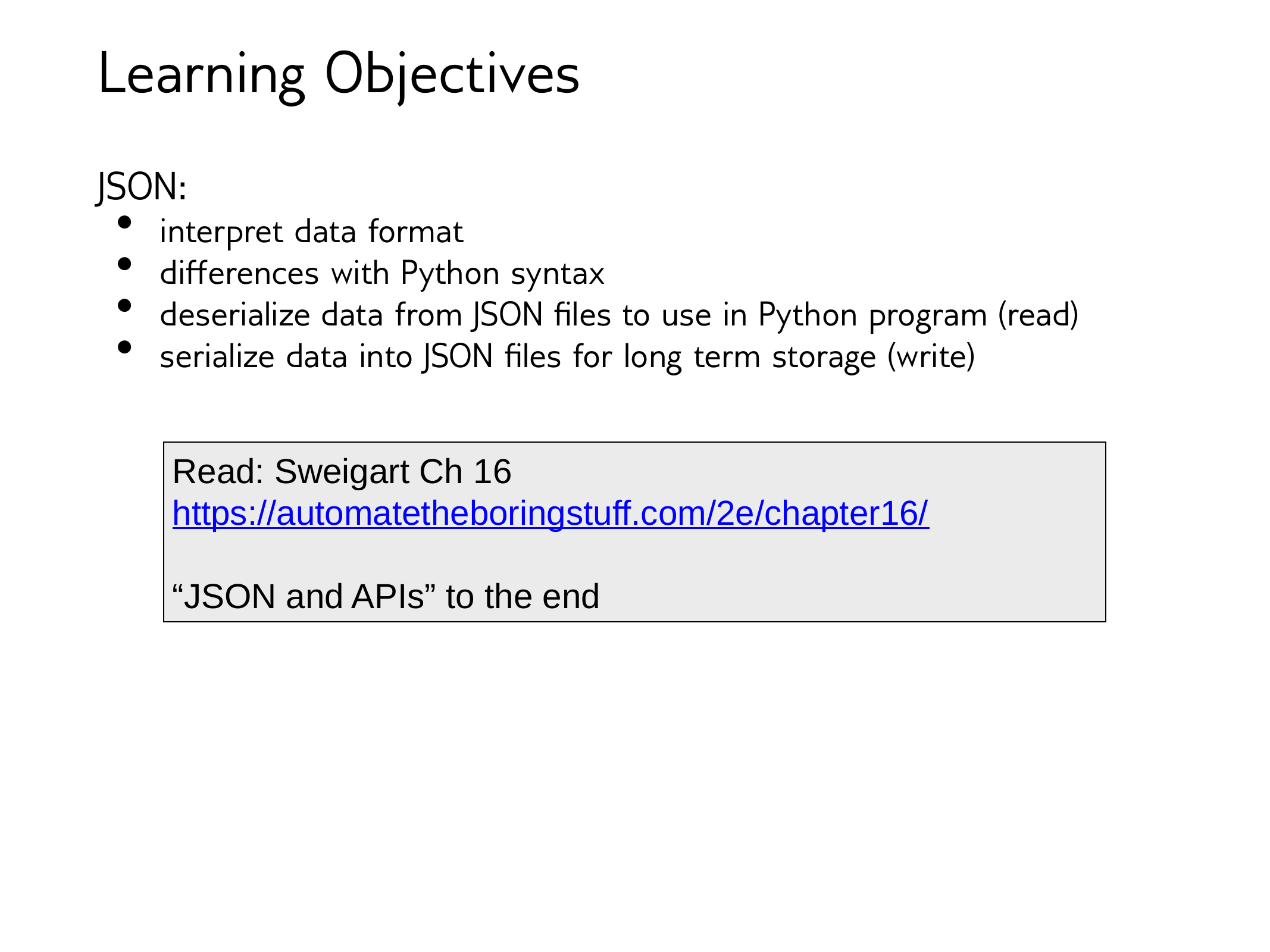

# Learning Objectives
JSON:
interpret data format
differences with Python syntax
deserialize data from JSON files to use in Python program (read)
serialize data into JSON files for long term storage (write)
Read: Sweigart Ch 16
https://automatetheboringstuff.com/2e/chapter16/

“JSON and APIs” to the end